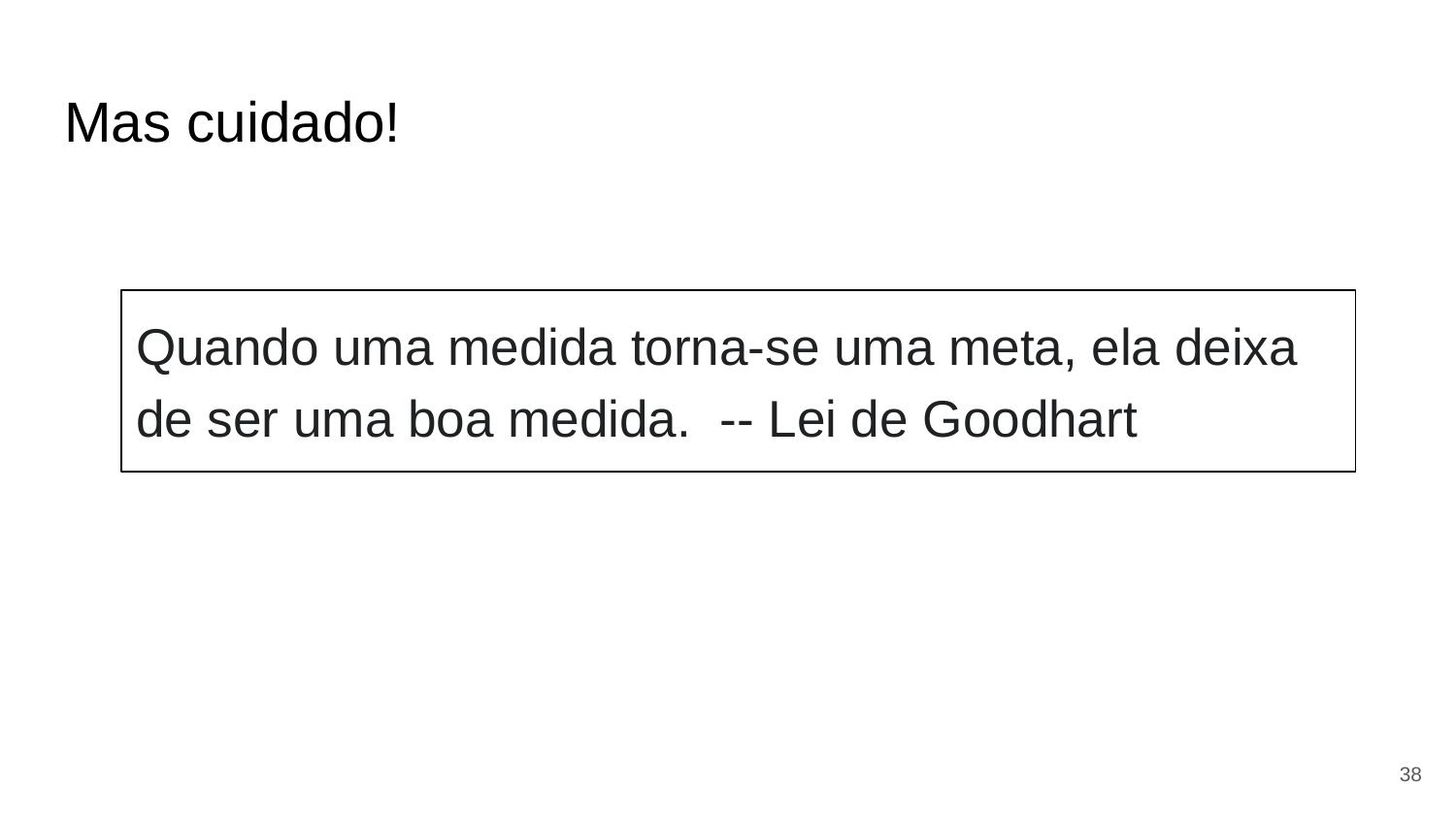

# Mas cuidado!
Quando uma medida torna-se uma meta, ela deixa de ser uma boa medida.  -- Lei de Goodhart
38